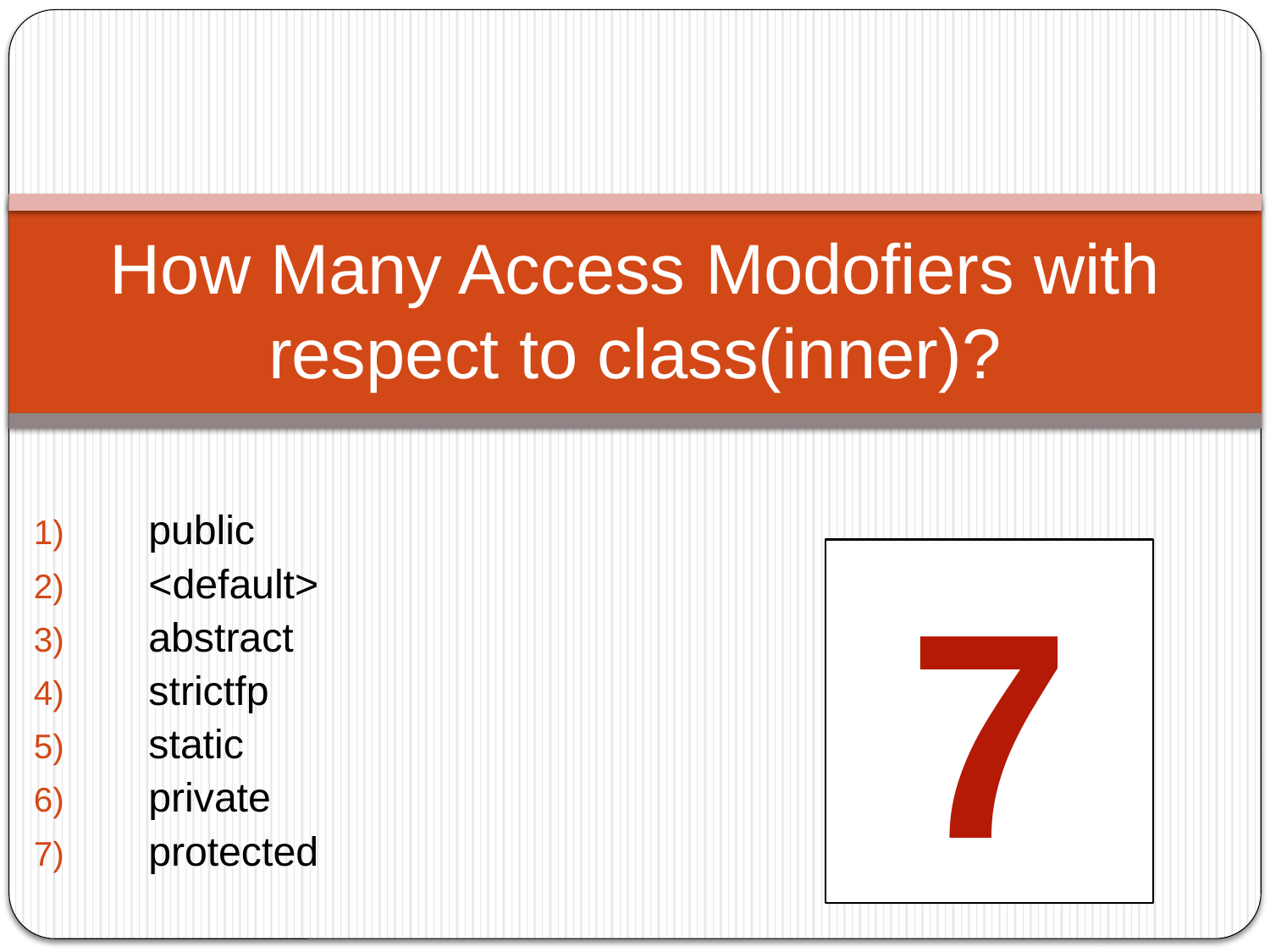

# How Many Access Modofiers with respect to class(inner)?

public
<default>
abstract
strictfp
static
private
protected

7